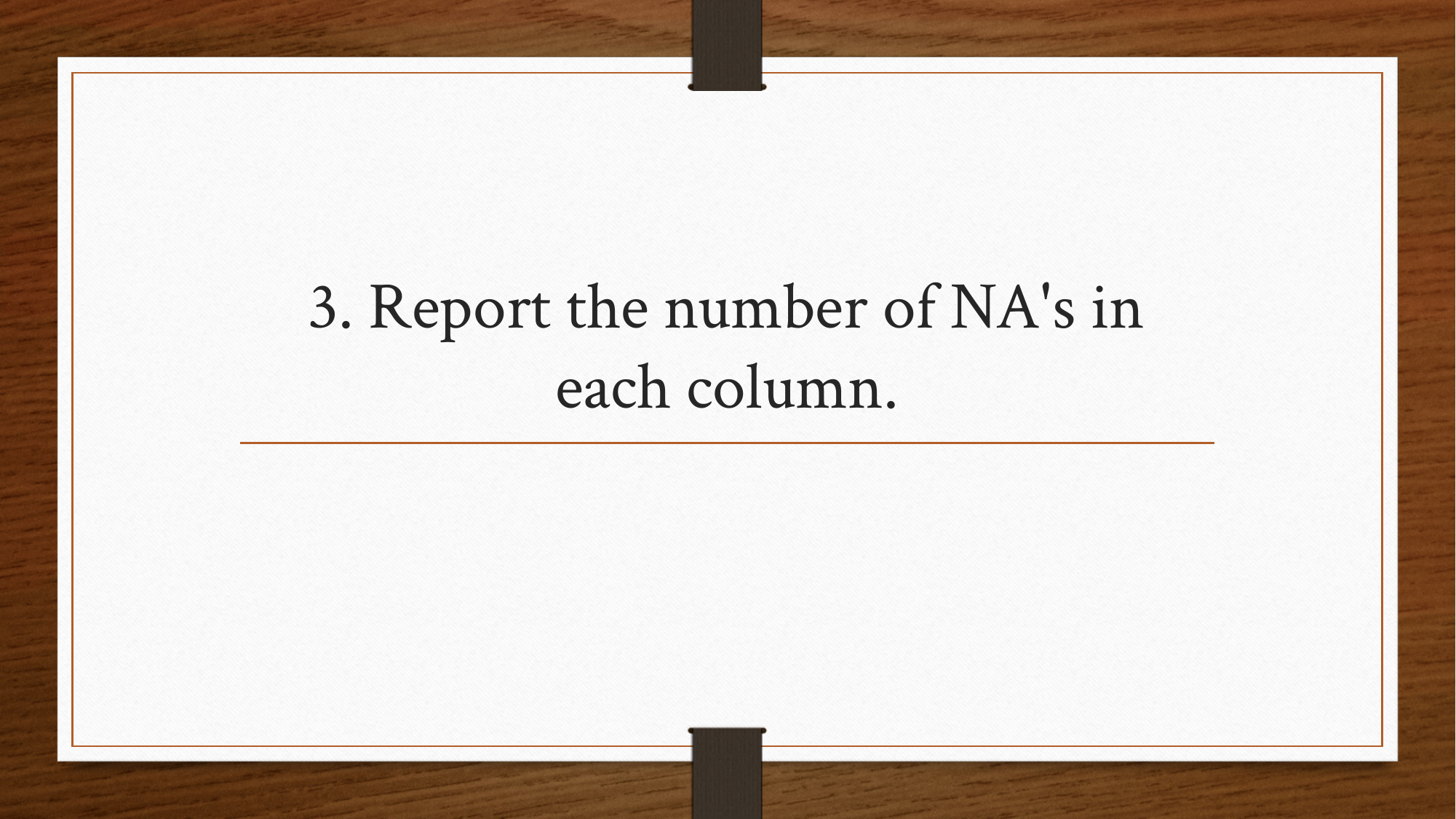

# 3. Report the number of NA's in each column.